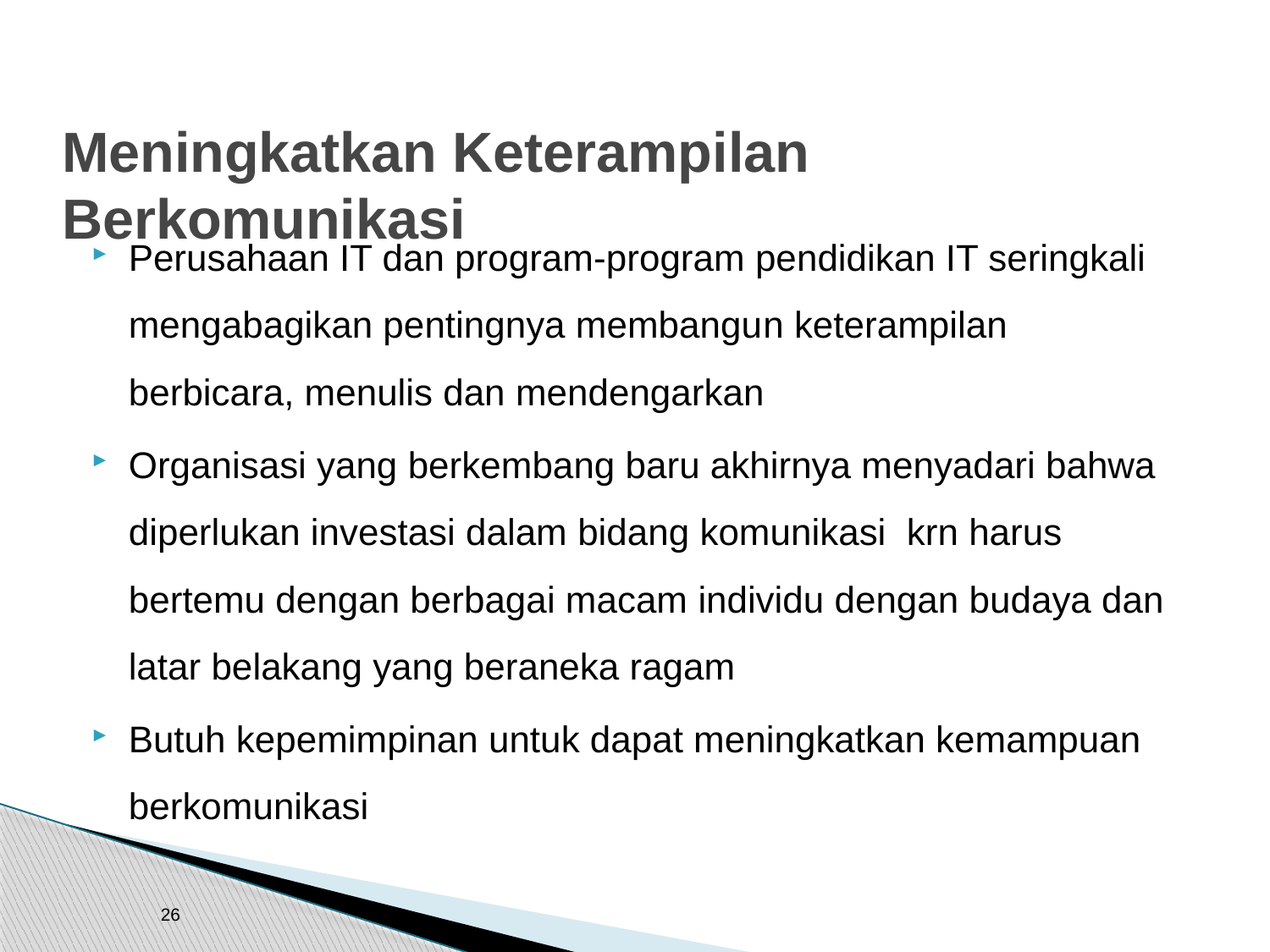

# Meningkatkan Keterampilan Berkomunikasi
Perusahaan IT dan program-program pendidikan IT seringkali mengabagikan pentingnya membangun keterampilan  berbicara, menulis dan mendengarkan
Organisasi yang berkembang baru akhirnya menyadari bahwa diperlukan investasi dalam bidang komunikasi  krn harus bertemu dengan berbagai macam individu dengan budaya dan latar belakang yang beraneka ragam
Butuh kepemimpinan untuk dapat meningkatkan kemampuan berkomunikasi
26